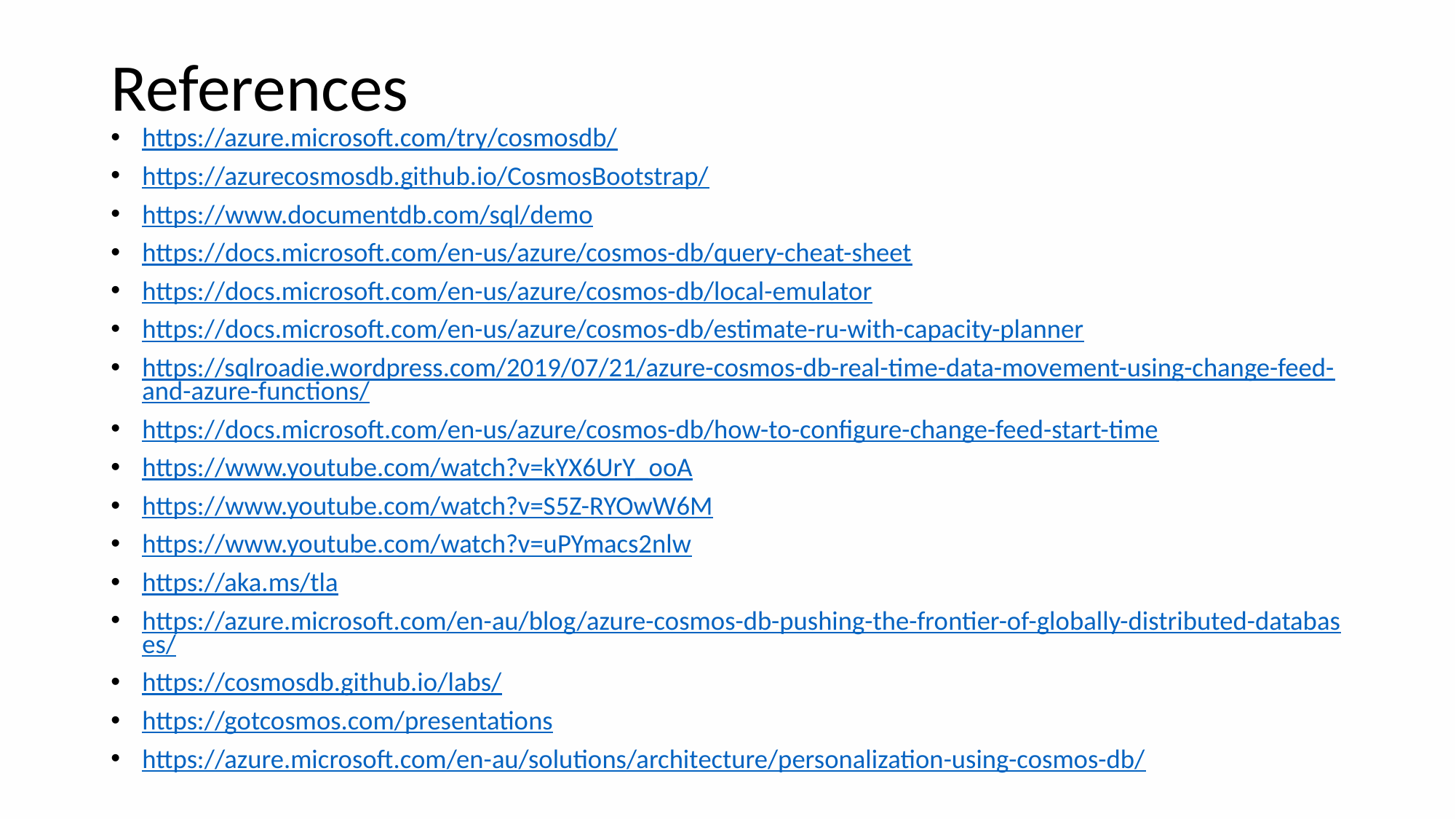

# References
https://azure.microsoft.com/try/cosmosdb/
https://azurecosmosdb.github.io/CosmosBootstrap/
https://www.documentdb.com/sql/demo
https://docs.microsoft.com/en-us/azure/cosmos-db/query-cheat-sheet
https://docs.microsoft.com/en-us/azure/cosmos-db/local-emulator
https://docs.microsoft.com/en-us/azure/cosmos-db/estimate-ru-with-capacity-planner
https://sqlroadie.wordpress.com/2019/07/21/azure-cosmos-db-real-time-data-movement-using-change-feed-and-azure-functions/
https://docs.microsoft.com/en-us/azure/cosmos-db/how-to-configure-change-feed-start-time
https://www.youtube.com/watch?v=kYX6UrY_ooA
https://www.youtube.com/watch?v=S5Z-RYOwW6M
https://www.youtube.com/watch?v=uPYmacs2nlw
https://aka.ms/tla
https://azure.microsoft.com/en-au/blog/azure-cosmos-db-pushing-the-frontier-of-globally-distributed-databases/
https://cosmosdb.github.io/labs/
https://gotcosmos.com/presentations
https://azure.microsoft.com/en-au/solutions/architecture/personalization-using-cosmos-db/